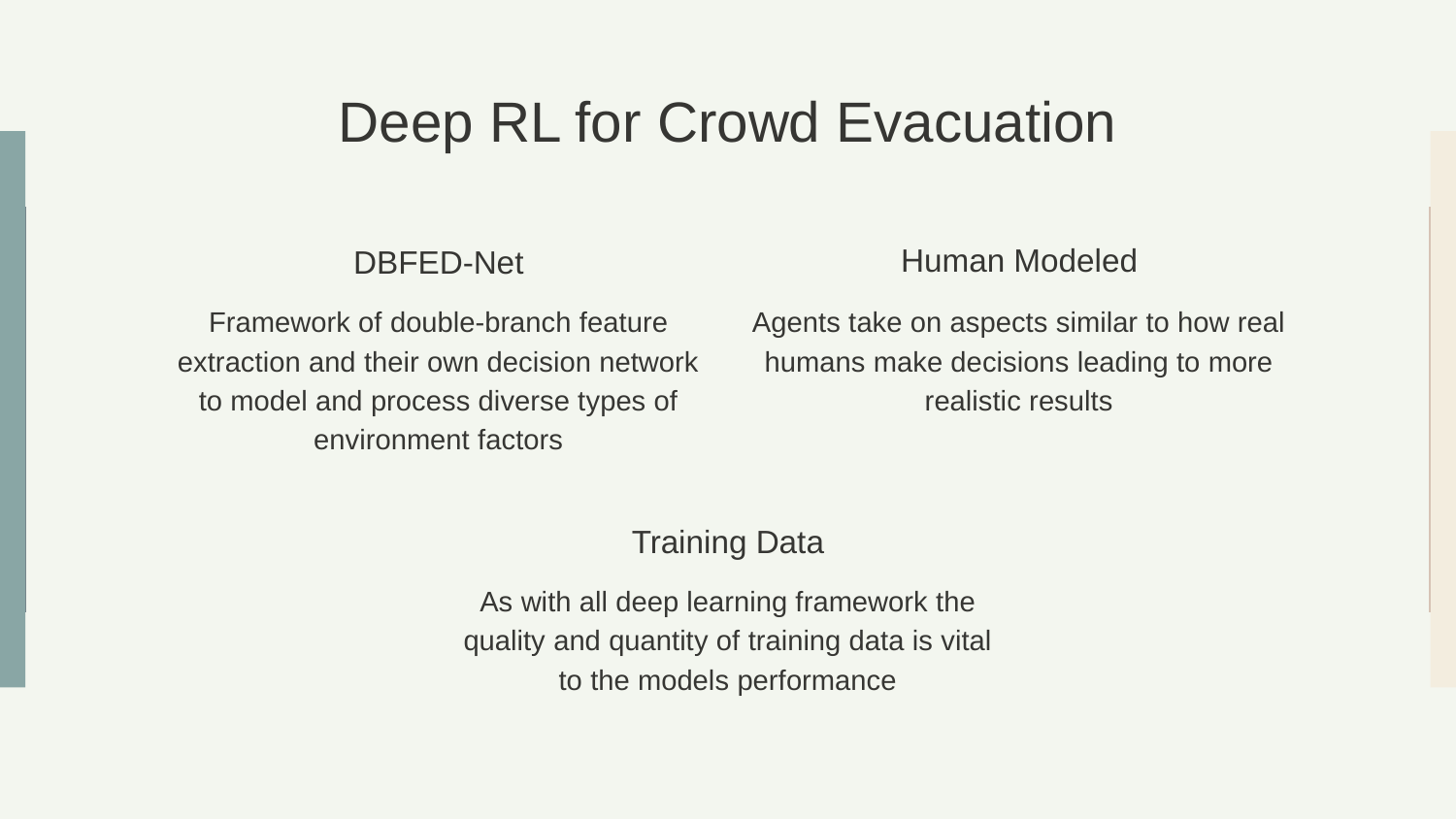

# Deep RL for Crowd Evacuation
DBFED-Net
Human Modeled
Framework of double-branch feature extraction and their own decision network to model and process diverse types of environment factors
Agents take on aspects similar to how real humans make decisions leading to more realistic results
Training Data
As with all deep learning framework the quality and quantity of training data is vital to the models performance